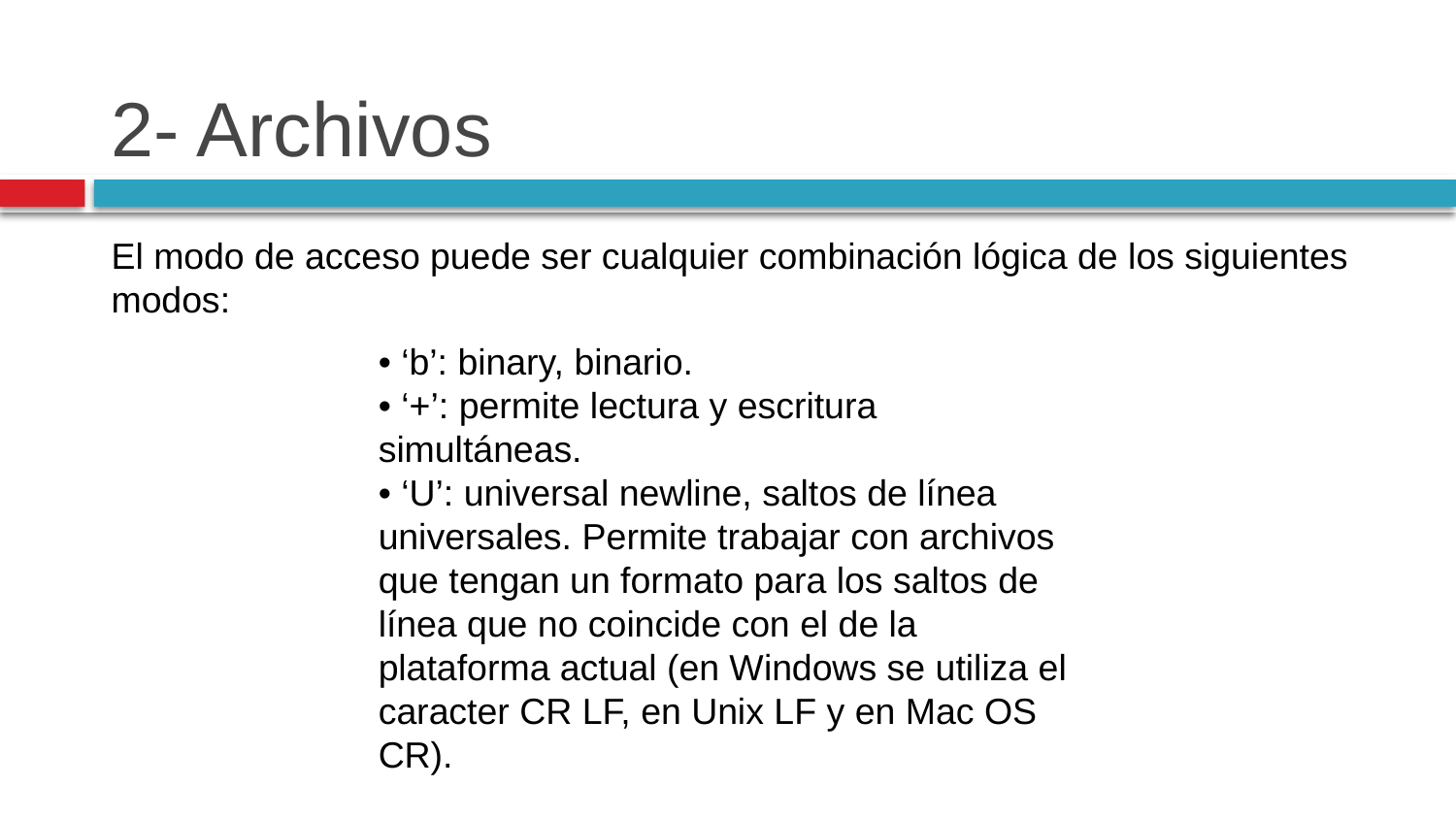

# 2- Archivos
El modo de acceso puede ser cualquier combinación lógica de los siguientes modos:
• ‘b’: binary, binario.
• ‘+’: permite lectura y escritura simultáneas.
• ‘U’: universal newline, saltos de línea universales. Permite trabajar con archivos que tengan un formato para los saltos de línea que no coincide con el de la plataforma actual (en Windows se utiliza el caracter CR LF, en Unix LF y en Mac OS CR).